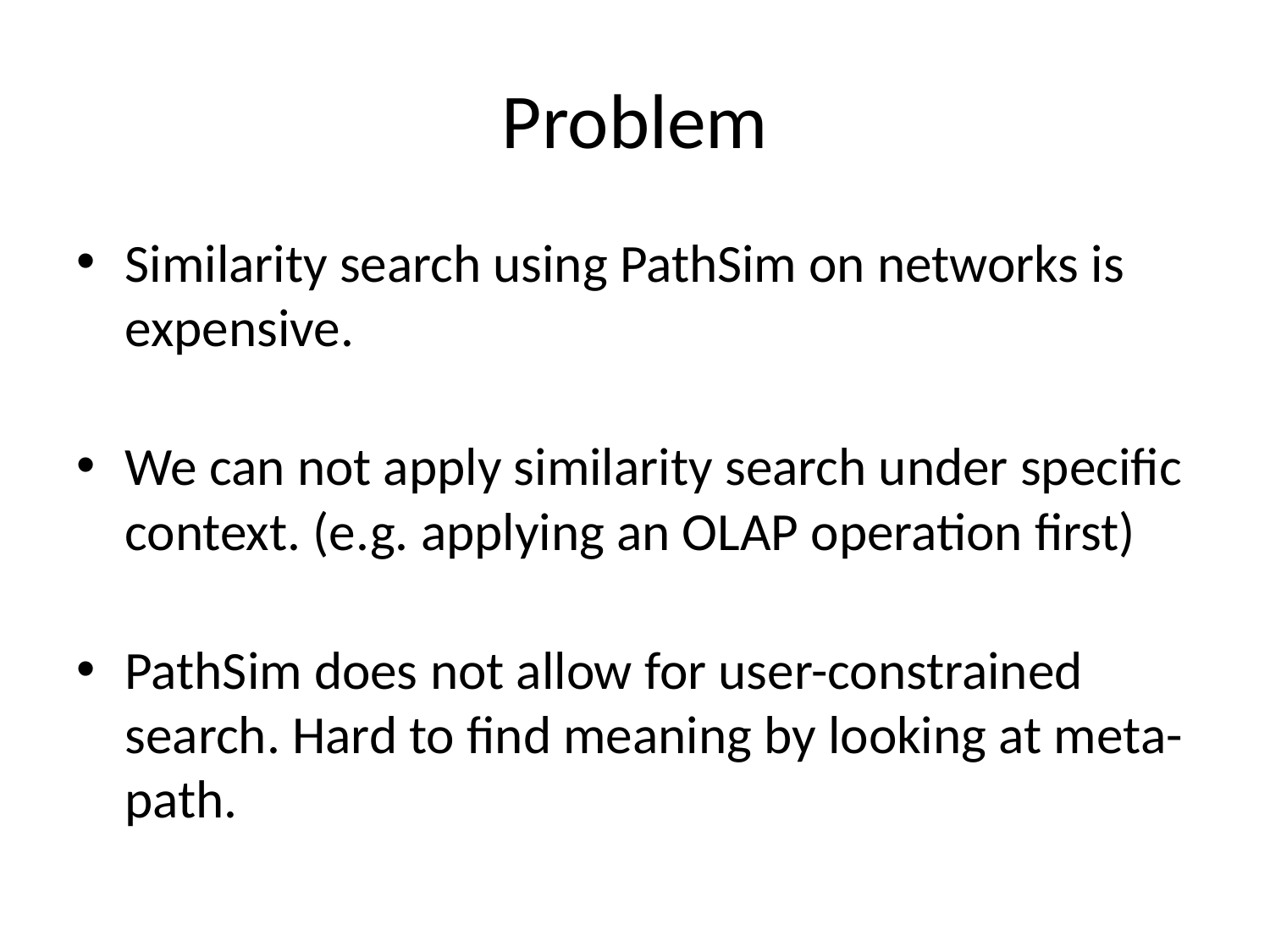

# Problem
Similarity search using PathSim on networks is expensive.
We can not apply similarity search under specific context. (e.g. applying an OLAP operation first)
PathSim does not allow for user-constrained search. Hard to find meaning by looking at meta-path.